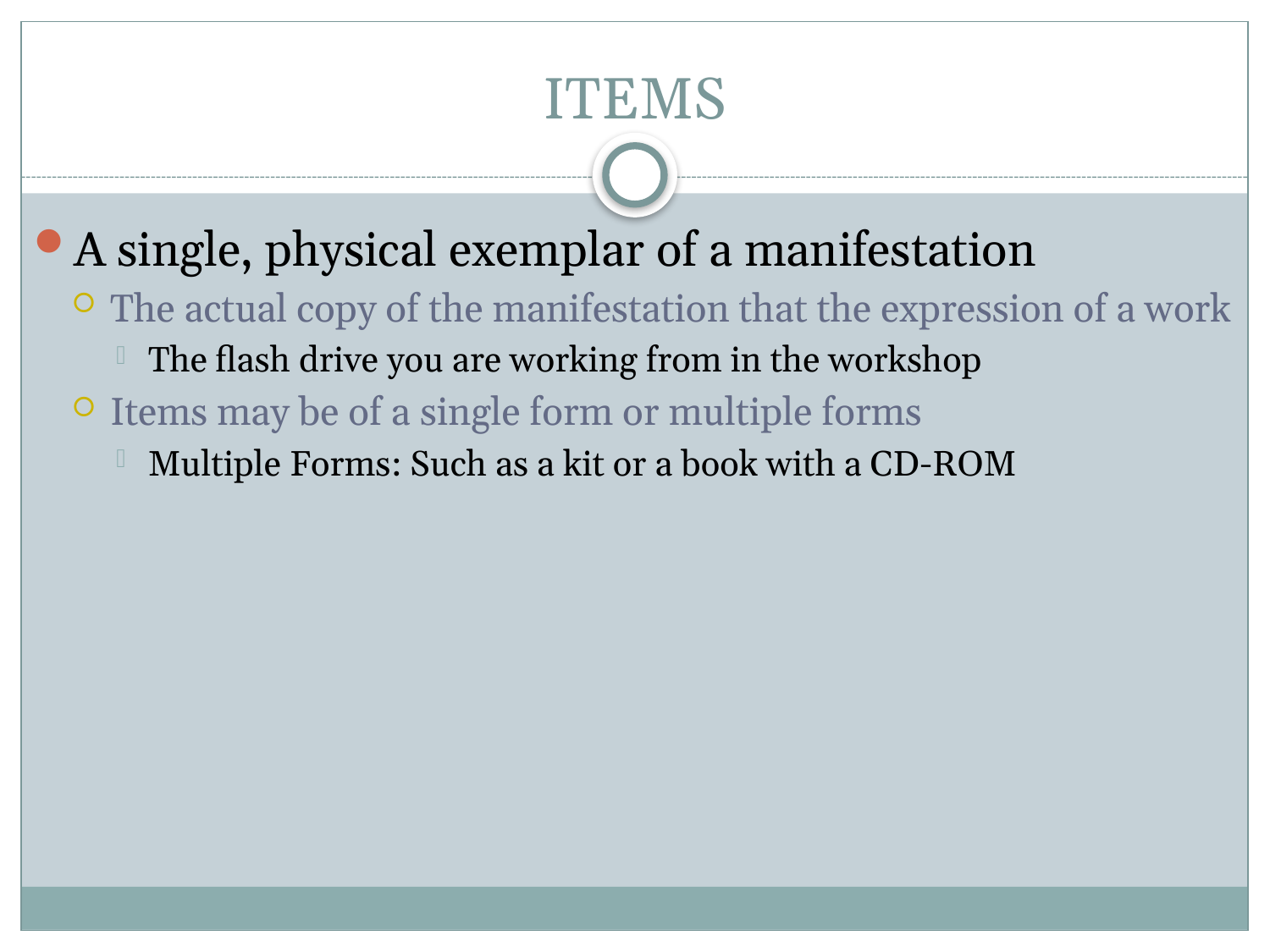

# ITEMS
A single, physical exemplar of a manifestation
The actual copy of the manifestation that the expression of a work
The flash drive you are working from in the workshop
Items may be of a single form or multiple forms
Multiple Forms: Such as a kit or a book with a CD-ROM